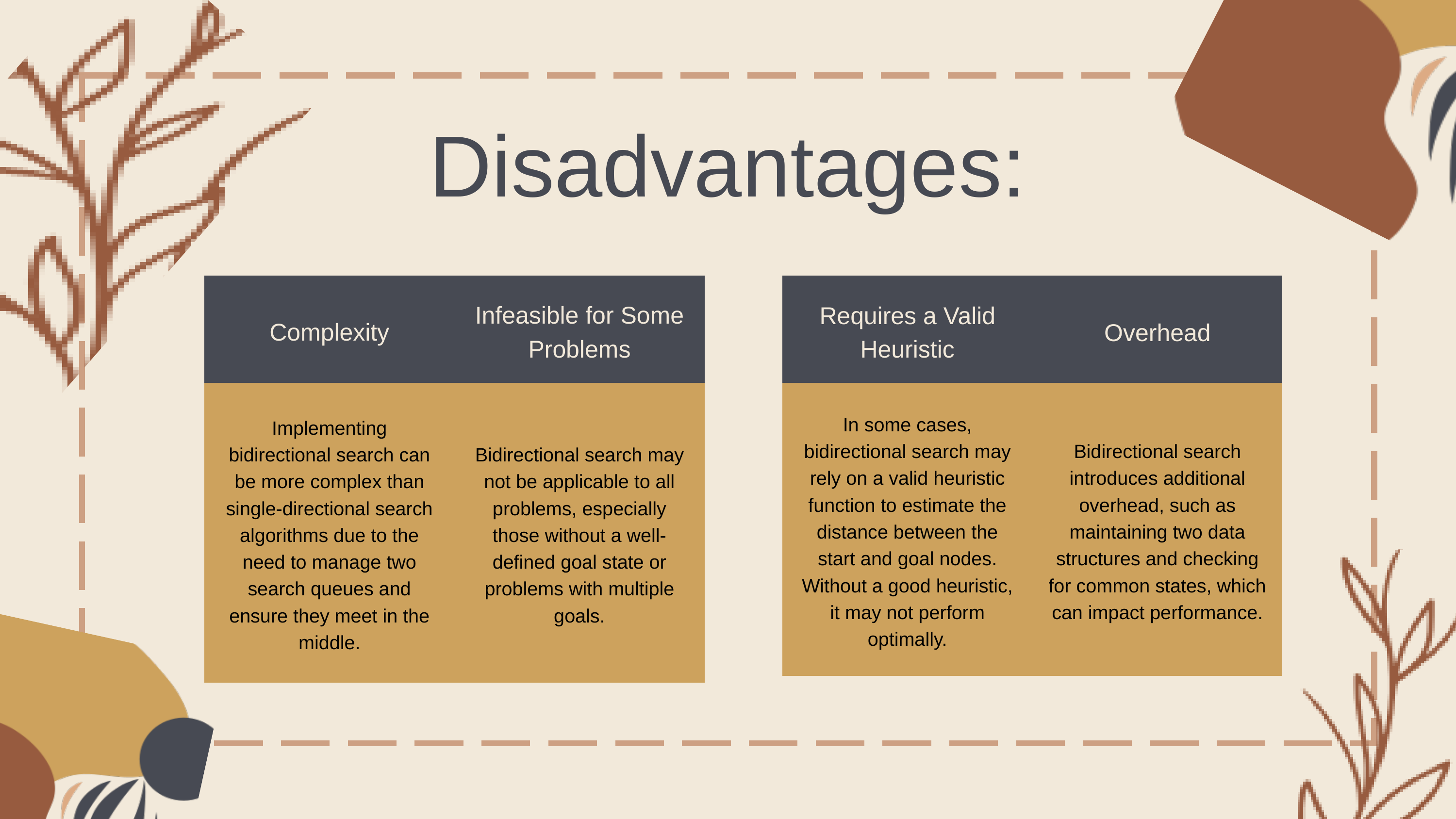

Disadvantages:
| Complexity | Infeasible for Some Problems |
| --- | --- |
| Implementing bidirectional search can be more complex than single-directional search algorithms due to the need to manage two search queues and ensure they meet in the middle. | Bidirectional search may not be applicable to all problems, especially those without a well-defined goal state or problems with multiple goals. |
| Implementing bidirectional search can be more complex than single-directional search algorithms due to the need to manage two search queues and ensure they meet in the middle. | Bidirectional search may not be applicable to all problems, especially those without a well-defined goal state or problems with multiple goals. |
| Requires a Valid Heuristic | Overhead |
| --- | --- |
| In some cases, bidirectional search may rely on a valid heuristic function to estimate the distance between the start and goal nodes. Without a good heuristic, it may not perform optimally. | Bidirectional search introduces additional overhead, such as maintaining two data structures and checking for common states, which can impact performance. |
| In some cases, bidirectional search may rely on a valid heuristic function to estimate the distance between the start and goal nodes. Without a good heuristic, it may not perform optimally. | Bidirectional search introduces additional overhead, such as maintaining two data structures and checking for common states, which can impact performance. |